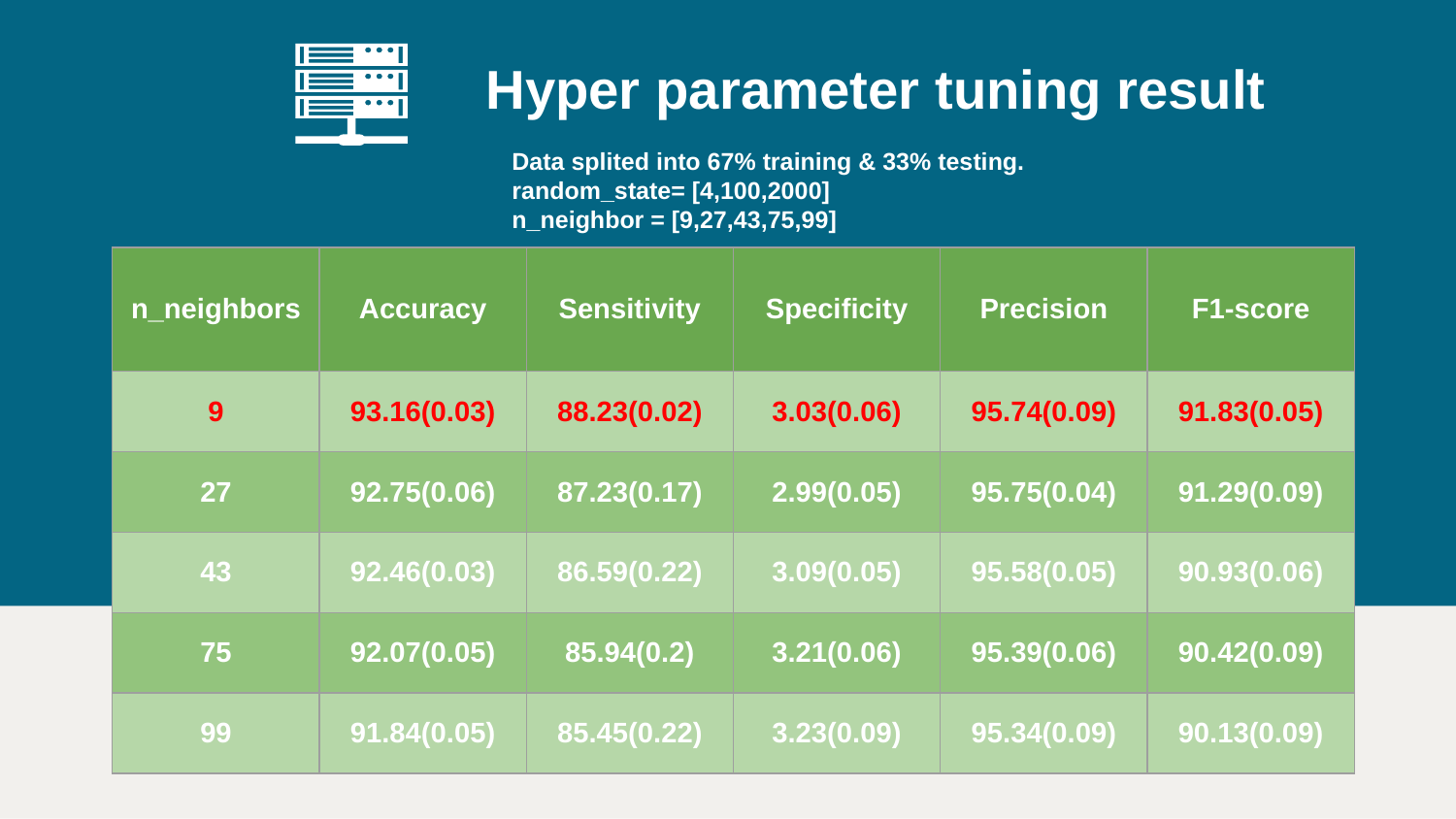

Hyper parameter tuning result

Data splited into 67% training & 33% testing.
random_state= [4,100,2000]
n_neighbor = [9,27,43,75,99]
| n\_neighbors | Accuracy | Sensitivity | Specificity | Precision | F1-score |
| --- | --- | --- | --- | --- | --- |
| 9 | 93.16(0.03) | 88.23(0.02) | 3.03(0.06) | 95.74(0.09) | 91.83(0.05) |
| 27 | 92.75(0.06) | 87.23(0.17) | 2.99(0.05) | 95.75(0.04) | 91.29(0.09) |
| 43 | 92.46(0.03) | 86.59(0.22) | 3.09(0.05) | 95.58(0.05) | 90.93(0.06) |
| 75 | 92.07(0.05) | 85.94(0.2) | 3.21(0.06) | 95.39(0.06) | 90.42(0.09) |
| 99 | 91.84(0.05) | 85.45(0.22) | 3.23(0.09) | 95.34(0.09) | 90.13(0.09) |